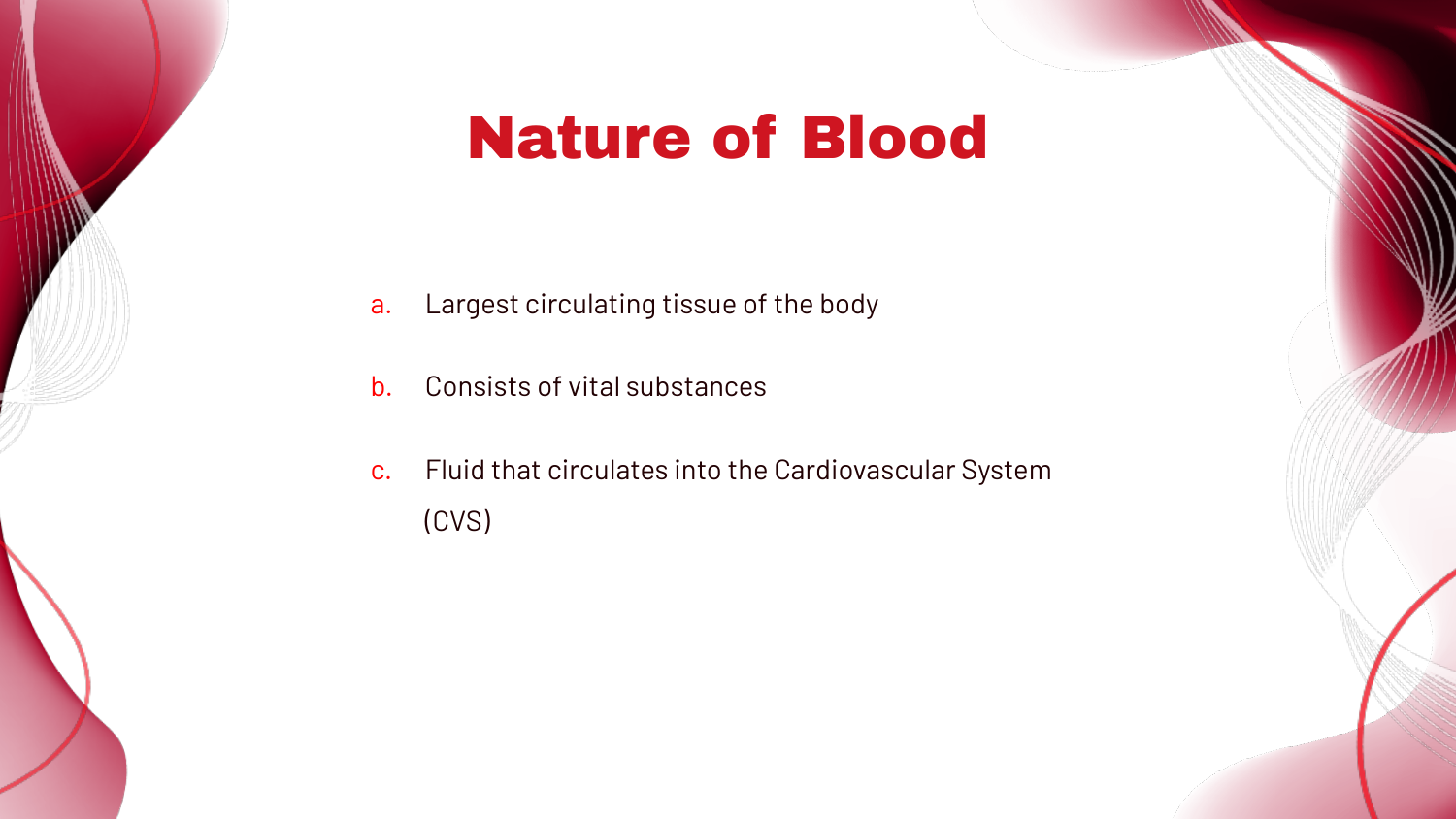

# Nature of Blood
Largest circulating tissue of the body
Consists of vital substances
Fluid that circulates into the Cardiovascular System (CVS)